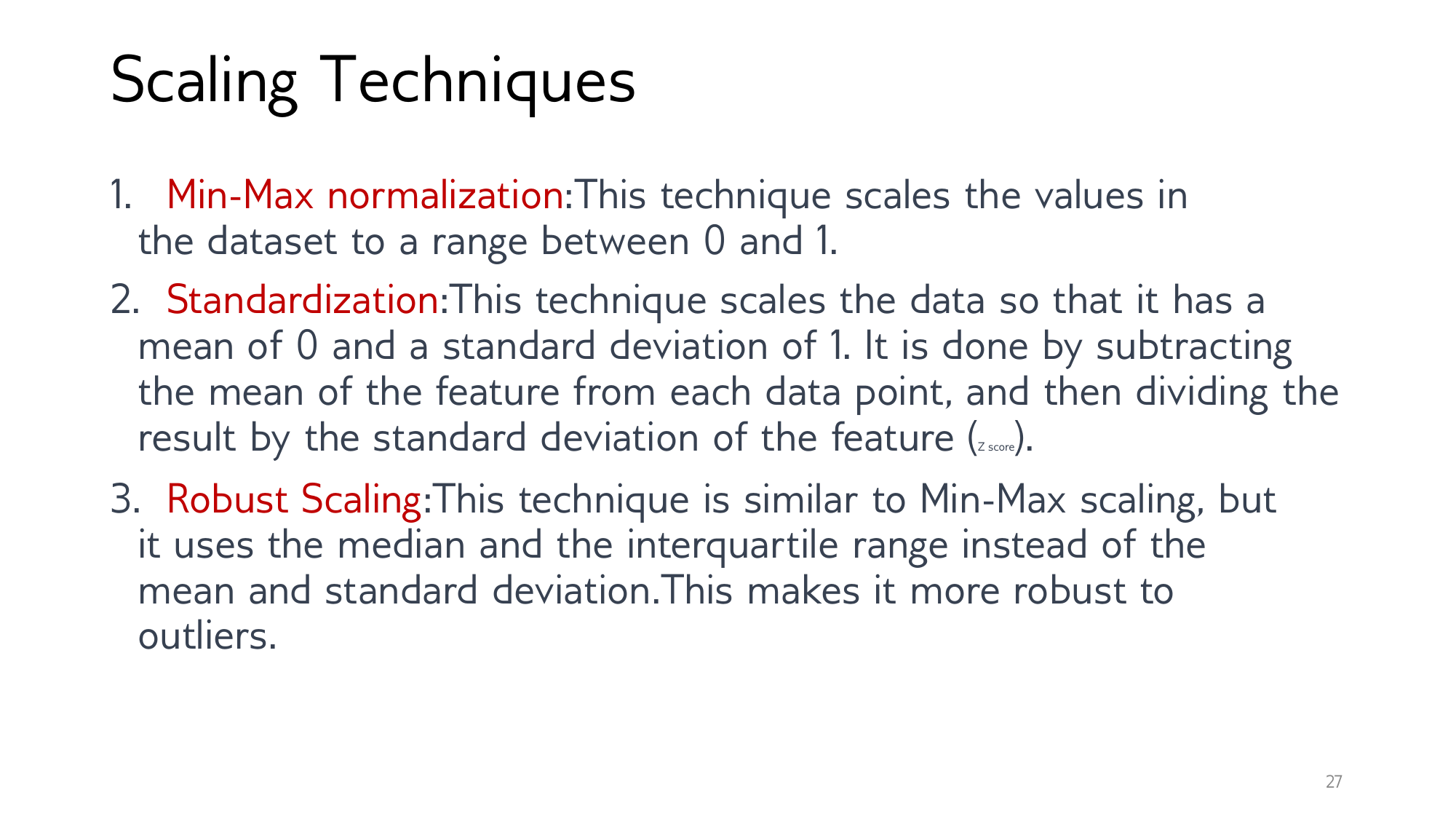

# Scaling Techniques
	Min-Max normalization:This technique scales the values in the dataset to a range between 0 and 1.
	Standardization:This technique scales the data so that it has a mean of 0 and a standard deviation of 1. It is done by subtracting the mean of the feature from each data point, and then dividing the result by the standard deviation of the feature (Z score).
	Robust Scaling:This technique is similar to Min-Max scaling, but it uses the median and the interquartile range instead of the mean and standard deviation.This makes it more robust to outliers.
27